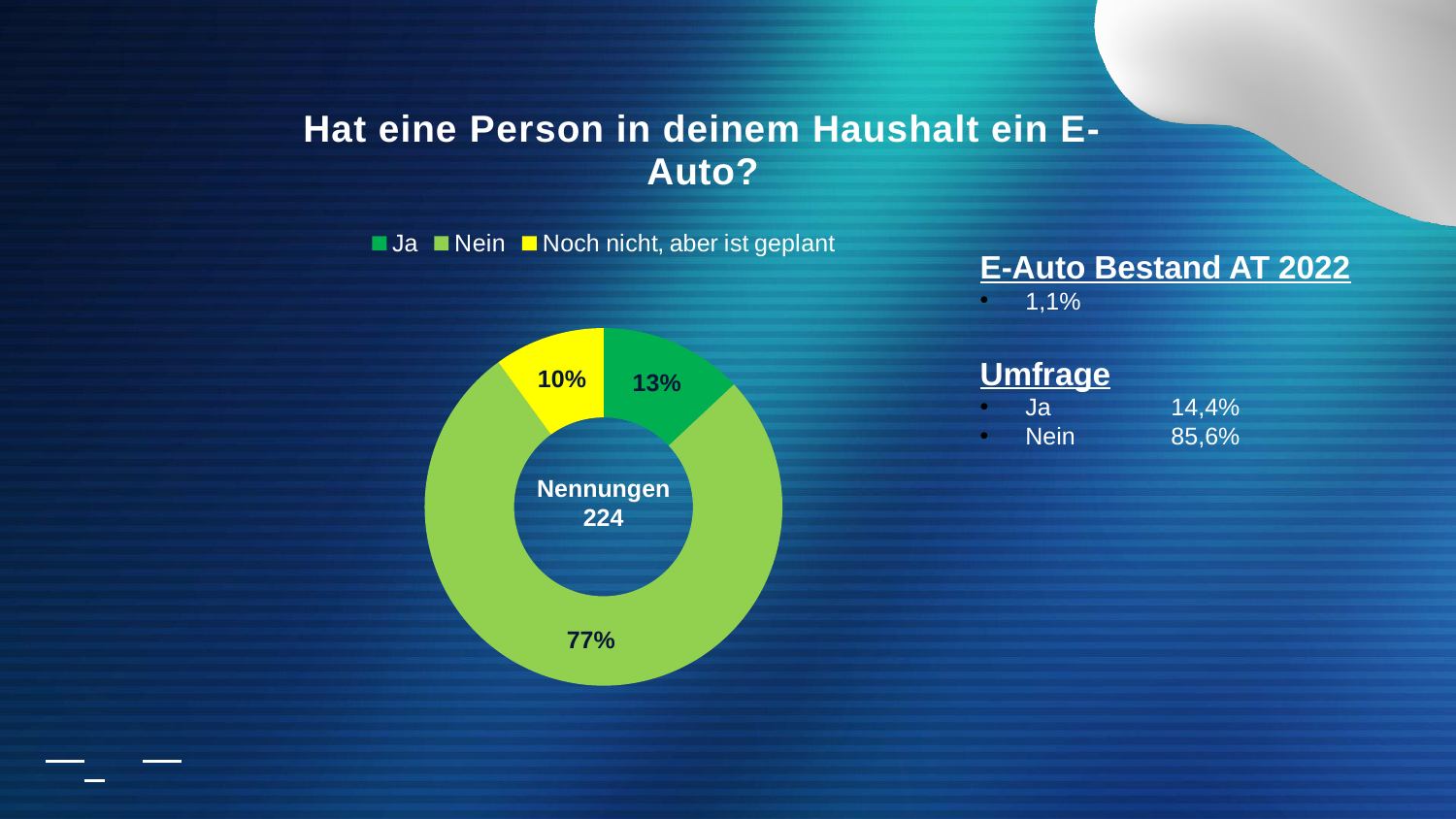

### Chart: Hat eine Person in deinem Haushalt ein E-Auto?

| Category | Verkauf |
|---|---|
| Ja | 13.0 |
| Nein | 77.0 |
| Noch nicht, aber ist geplant | 10.0 |
E-Auto Bestand AT 2022
1,1%

Umfrage
Ja	14,4%
Nein	85,6%
Nennungen
224